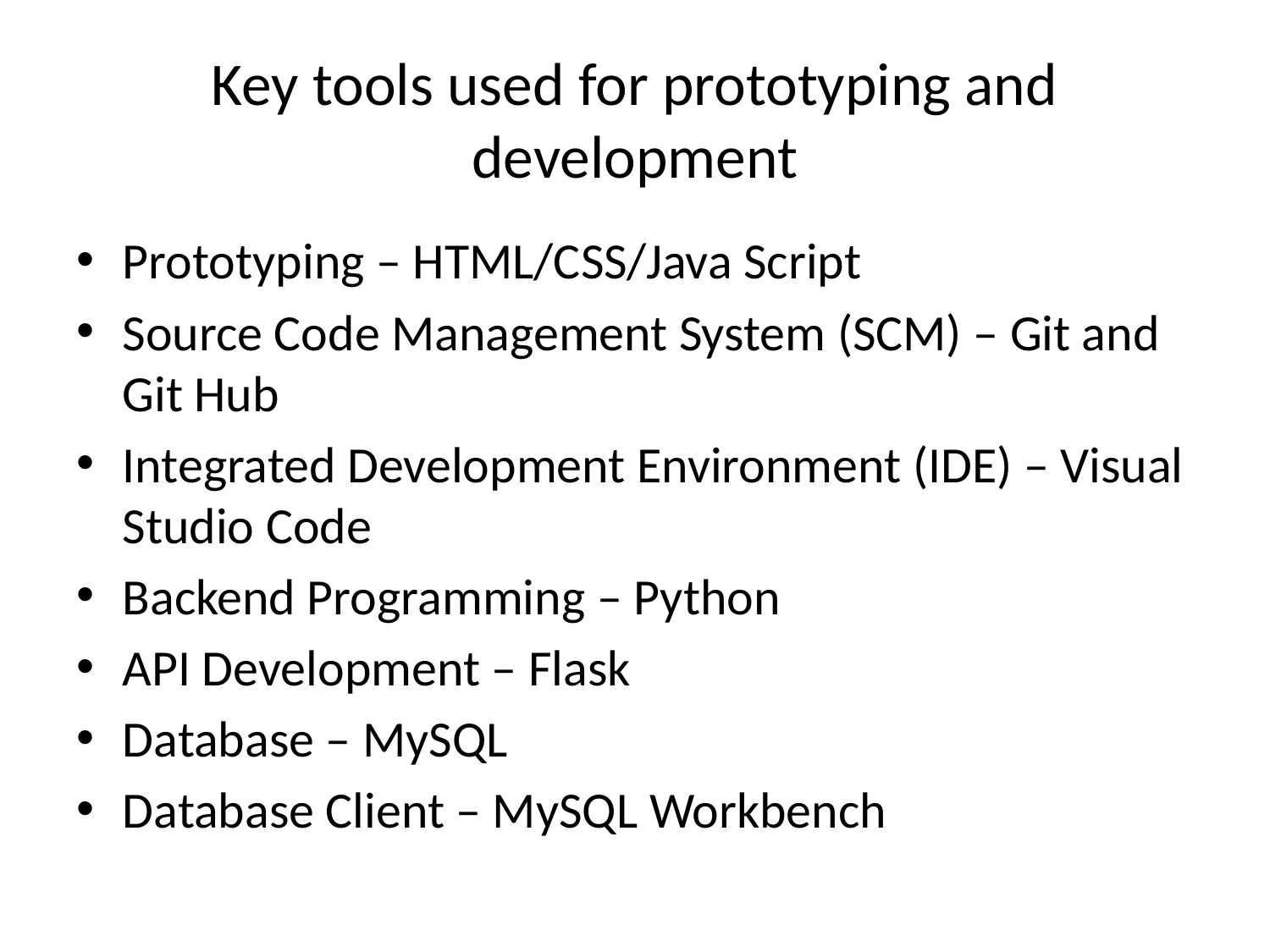

# Key tools used for prototyping and development
Prototyping – HTML/CSS/Java Script
Source Code Management System (SCM) – Git and Git Hub
Integrated Development Environment (IDE) – Visual Studio Code
Backend Programming – Python
API Development – Flask
Database – MySQL
Database Client – MySQL Workbench